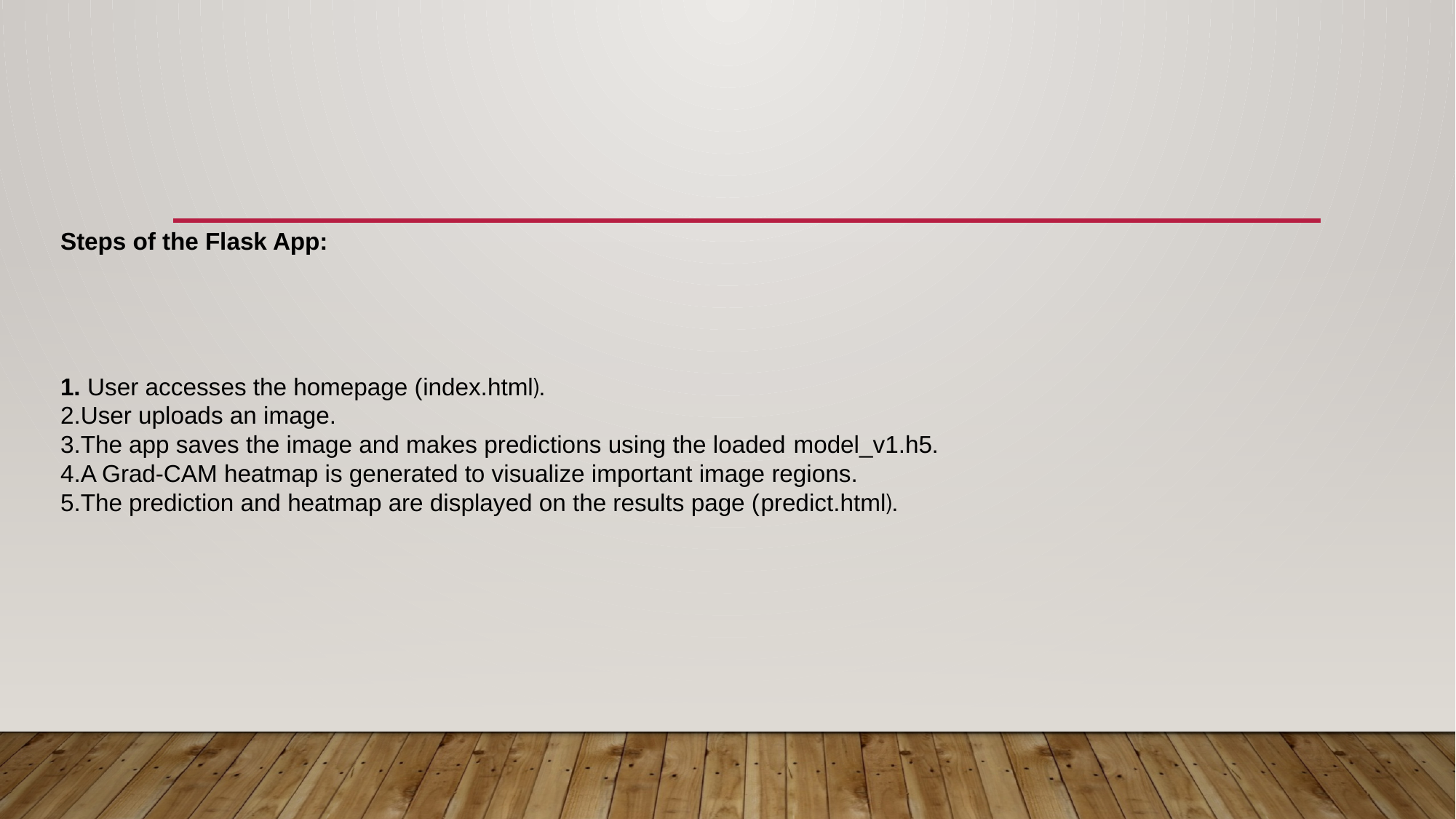

# Steps of the Flask App: 1. User accesses the homepage (index.html).
User uploads an image.
The app saves the image and makes predictions using the loaded model_v1.h5.
A Grad-CAM heatmap is generated to visualize important image regions.
The prediction and heatmap are displayed on the results page (predict.html).